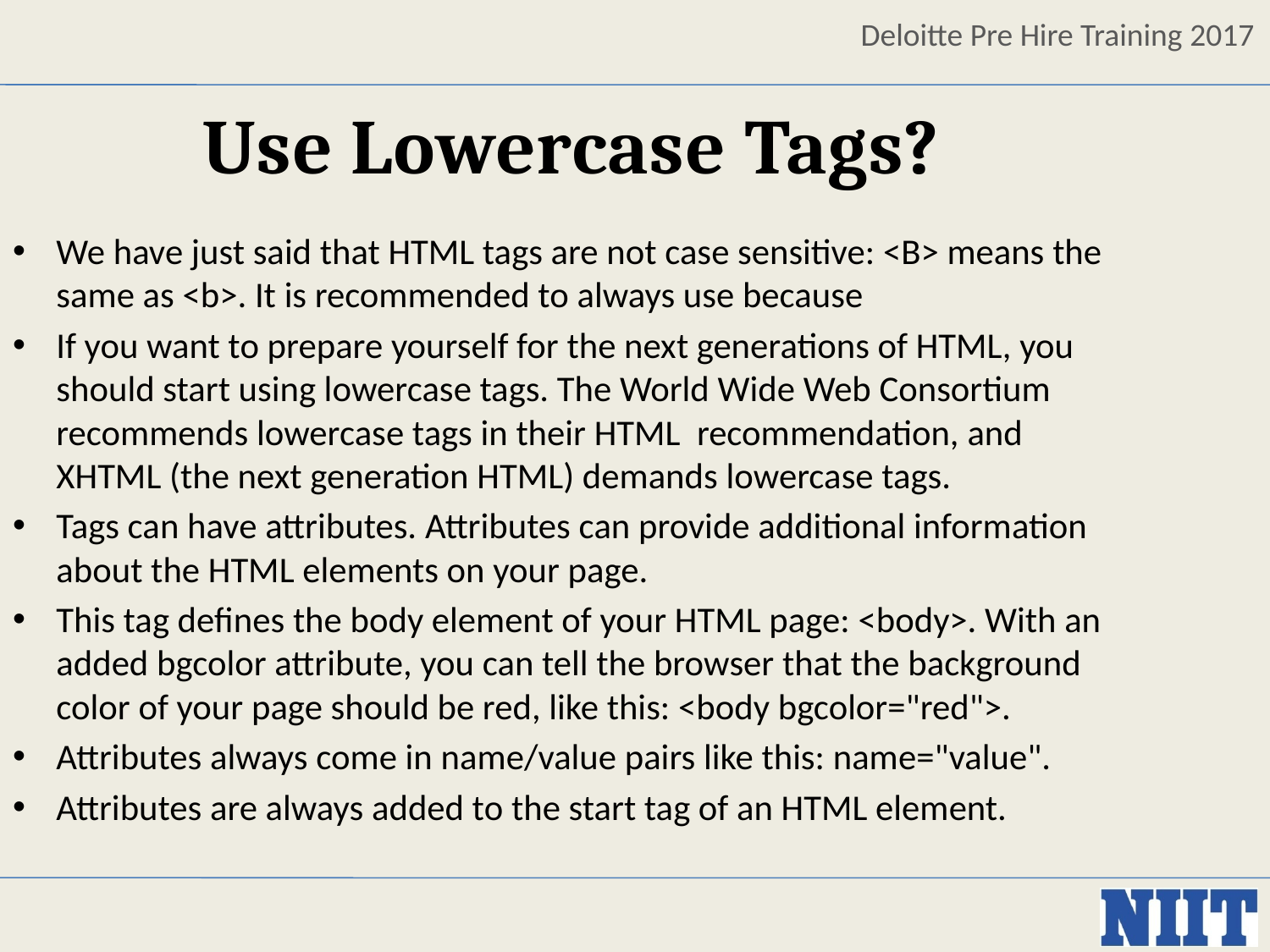

Use Lowercase Tags?
We have just said that HTML tags are not case sensitive: <B> means the same as <b>. It is recommended to always use because
If you want to prepare yourself for the next generations of HTML, you should start using lowercase tags. The World Wide Web Consortium recommends lowercase tags in their HTML  recommendation, and XHTML (the next generation HTML) demands lowercase tags.
Tags can have attributes. Attributes can provide additional information about the HTML elements on your page.
This tag defines the body element of your HTML page: <body>. With an added bgcolor attribute, you can tell the browser that the background color of your page should be red, like this: <body bgcolor="red">.
Attributes always come in name/value pairs like this: name="value".
Attributes are always added to the start tag of an HTML element.